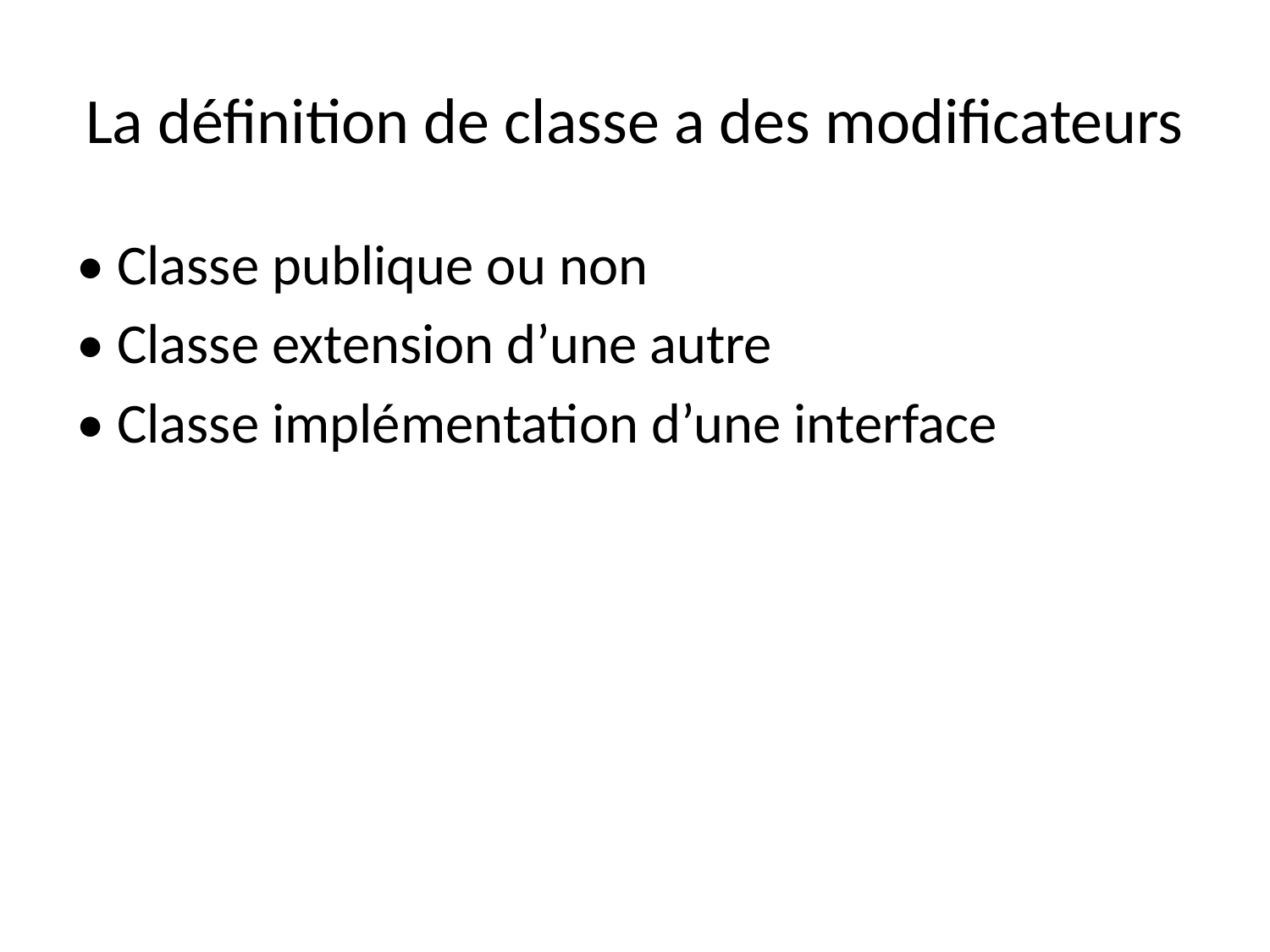

# La définition de classe a des modificateurs
• Classe publique ou non
• Classe extension d’une autre
• Classe implémentation d’une interface